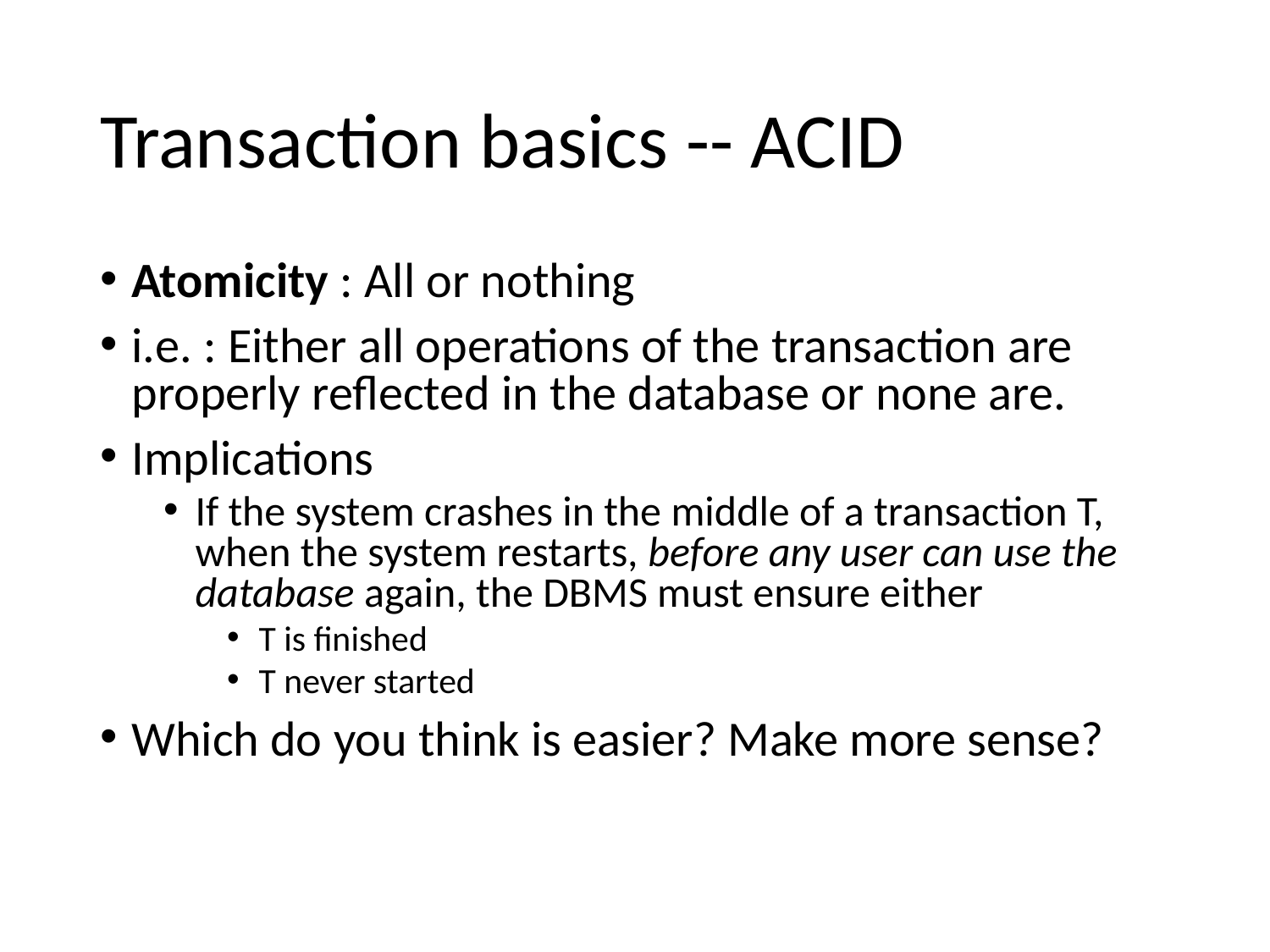

# Transaction basics -- ACID
Atomicity : All or nothing
i.e. : Either all operations of the transaction are properly reflected in the database or none are.
Implications
If the system crashes in the middle of a transaction T, when the system restarts, before any user can use the database again, the DBMS must ensure either
T is finished
T never started
Which do you think is easier? Make more sense?